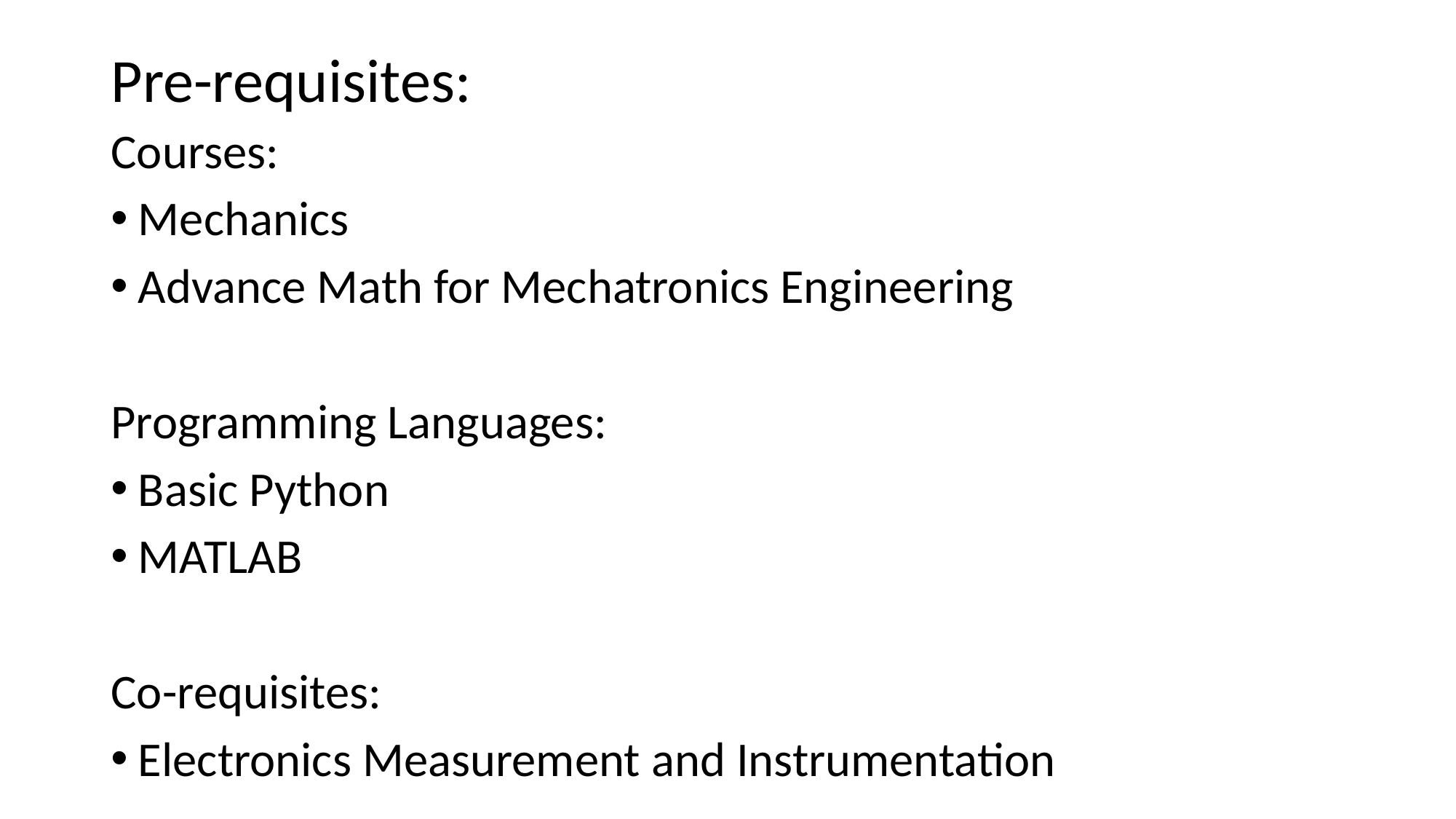

# Pre-requisites:
Courses:
Mechanics
Advance Math for Mechatronics Engineering

Programming Languages:
Basic Python
MATLAB

Co-requisites:
Electronics Measurement and Instrumentation